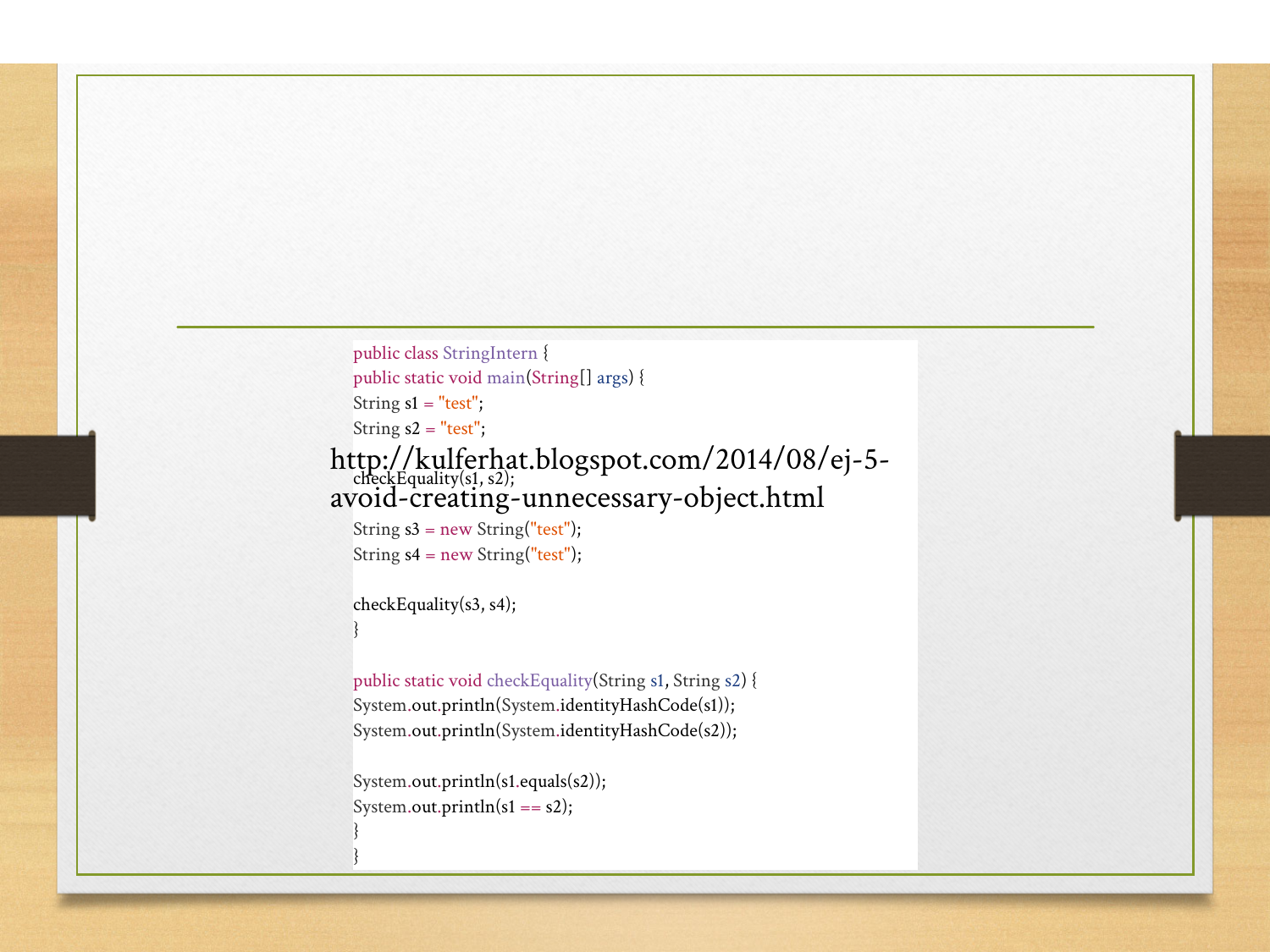

#
| public class StringIntern { public static void main(String[] args) { String s1 = "test"; String s2 = "test";   checkEquality(s1, s2);   String s3 = new String("test"); String s4 = new String("test");   checkEquality(s3, s4); }   public static void checkEquality(String s1, String s2) { System.out.println(System.identityHashCode(s1)); System.out.println(System.identityHashCode(s2));   System.out.println(s1.equals(s2)); System.out.println(s1 == s2); } } |
| --- |
http://kulferhat.blogspot.com/2014/08/ej-5-avoid-creating-unnecessary-object.html